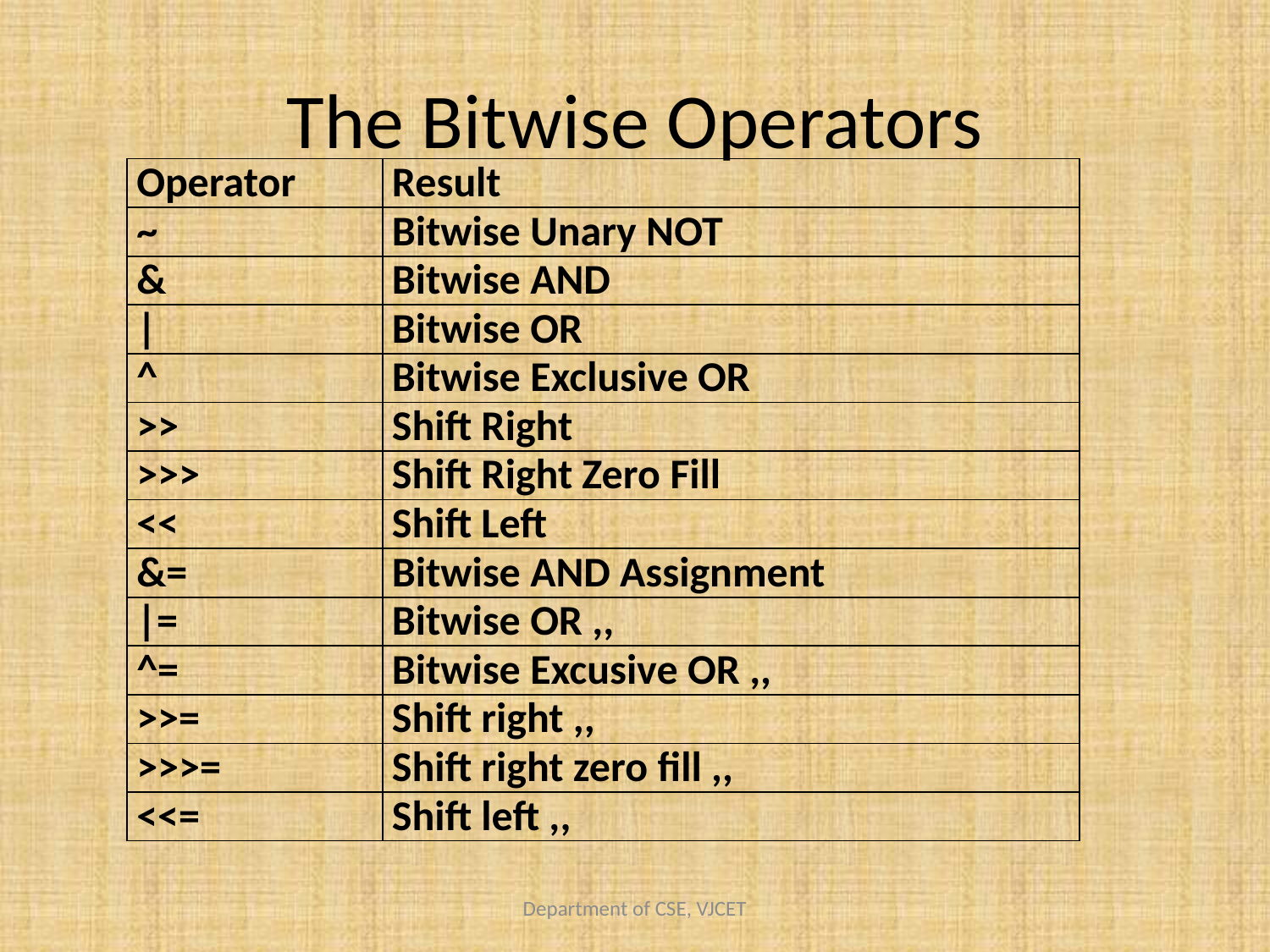

# The Bitwise Operators
| Operator | Result |
| --- | --- |
| ~ | Bitwise Unary NOT |
| & | Bitwise AND |
| | | Bitwise OR |
| ^ | Bitwise Exclusive OR |
| >> | Shift Right |
| >>> | Shift Right Zero Fill |
| << | Shift Left |
| &= | Bitwise AND Assignment |
| |= | Bitwise OR ,, |
| ^= | Bitwise Excusive OR ,, |
| >>= | Shift right ,, |
| >>>= | Shift right zero fill ,, |
| <<= | Shift left ,, |
Department of CSE, VJCET